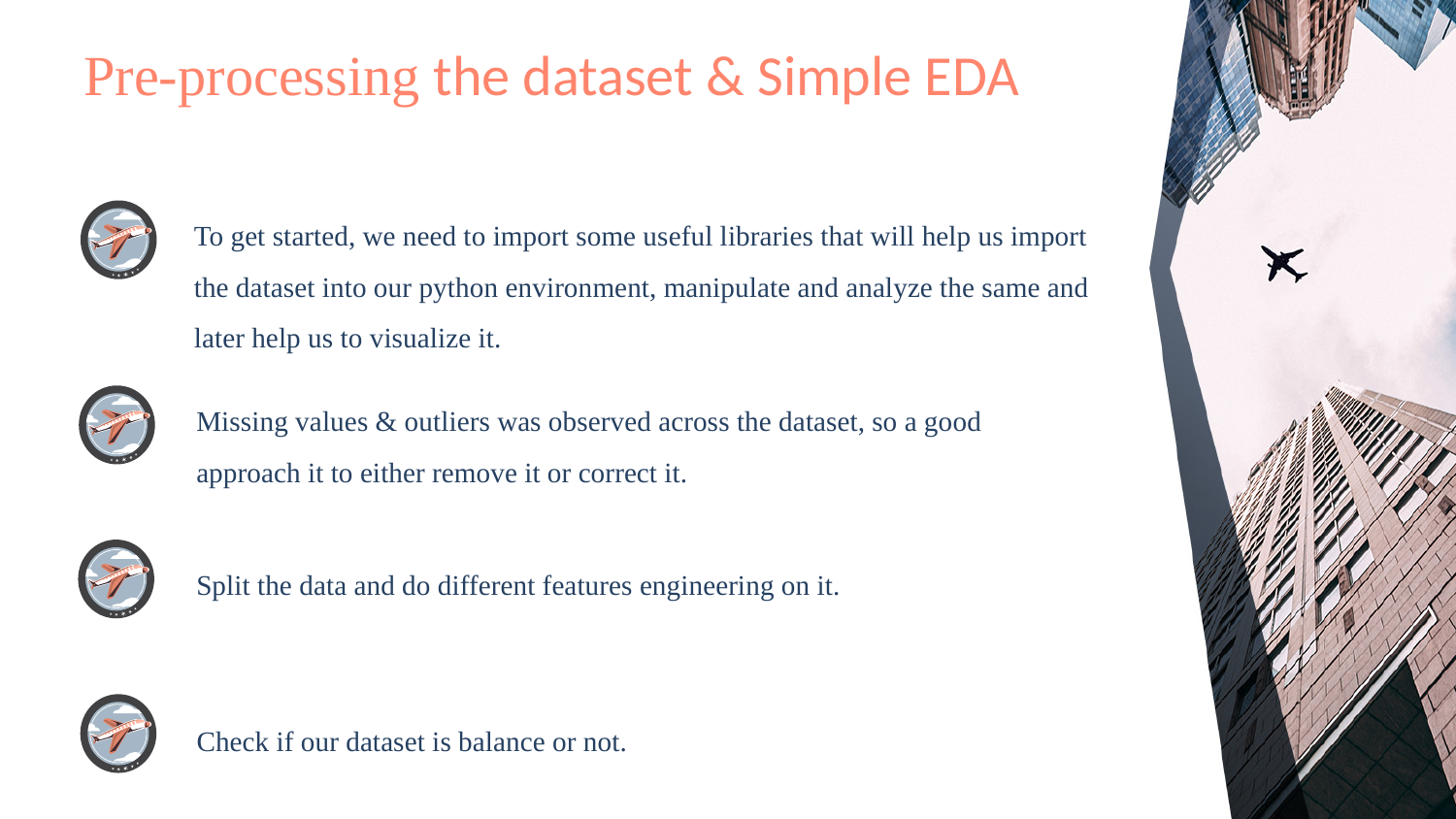

# Pre-processing the dataset & Simple EDA
To get started, we need to import some useful libraries that will help us import the dataset into our python environment, manipulate and analyze the same and later help us to visualize it.

Missing values & outliers was observed across the dataset, so a good approach it to either remove it or correct it.

Split the data and do different features engineering on it.

Check if our dataset is balance or not.